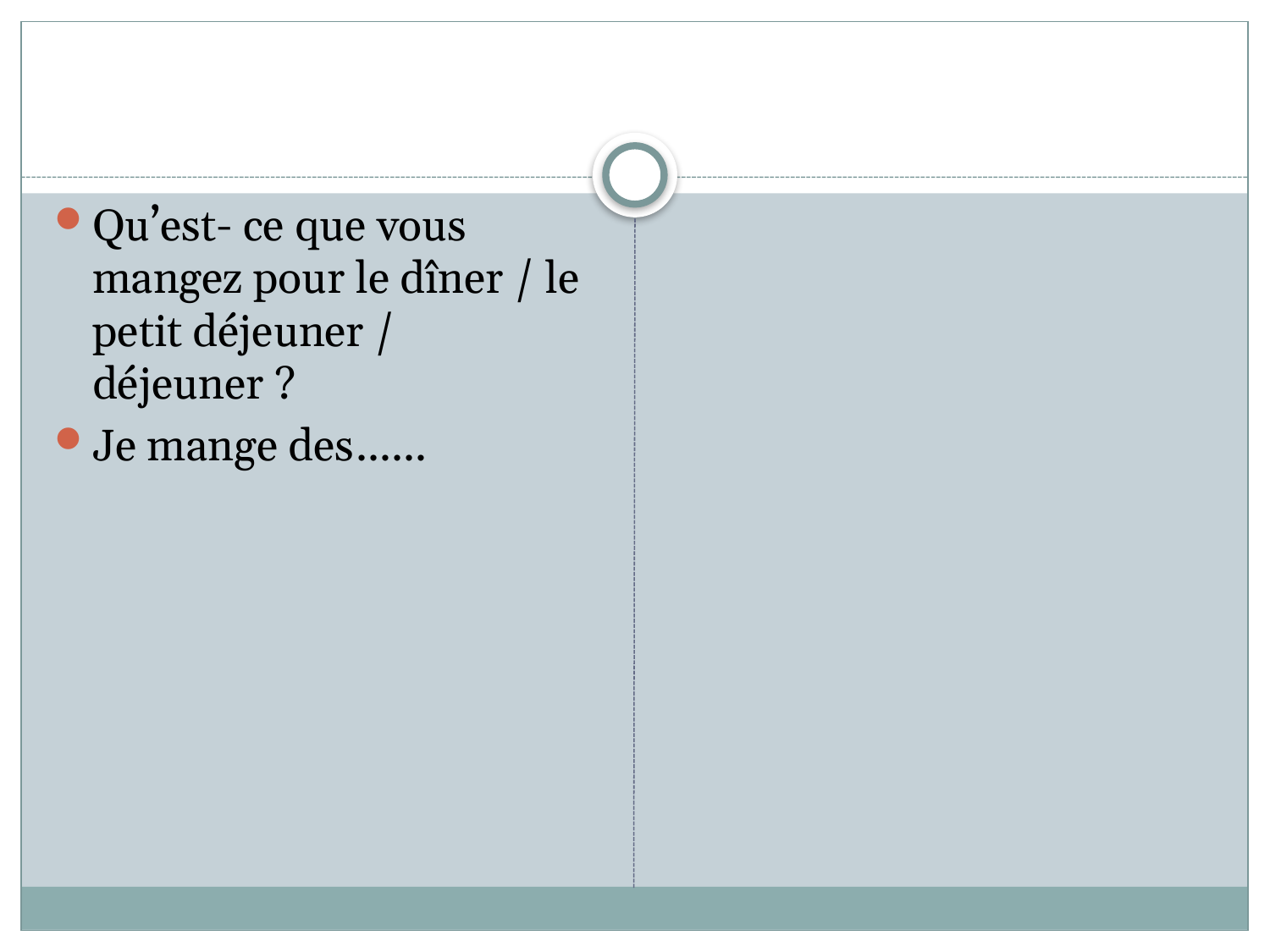

#
Qu’est- ce que vous mangez pour le dîner / le petit déjeuner / déjeuner ?
Je mange des……